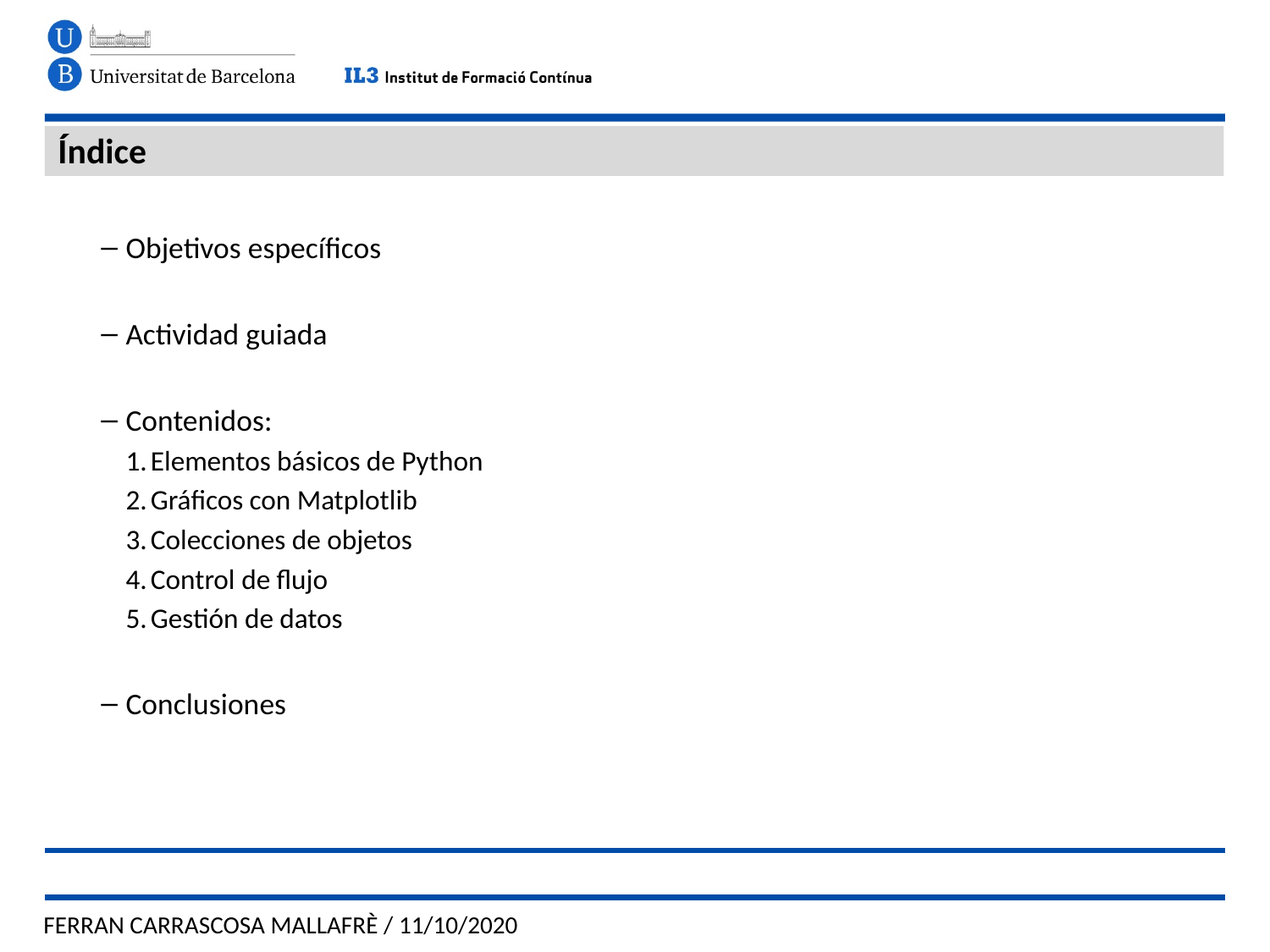

# Índice

Objetivos específicos

Actividad guiada

Contenidos:
Elementos básicos de Python
Gráficos con Matplotlib
Colecciones de objetos
Control de flujo
Gestión de datos

Conclusiones